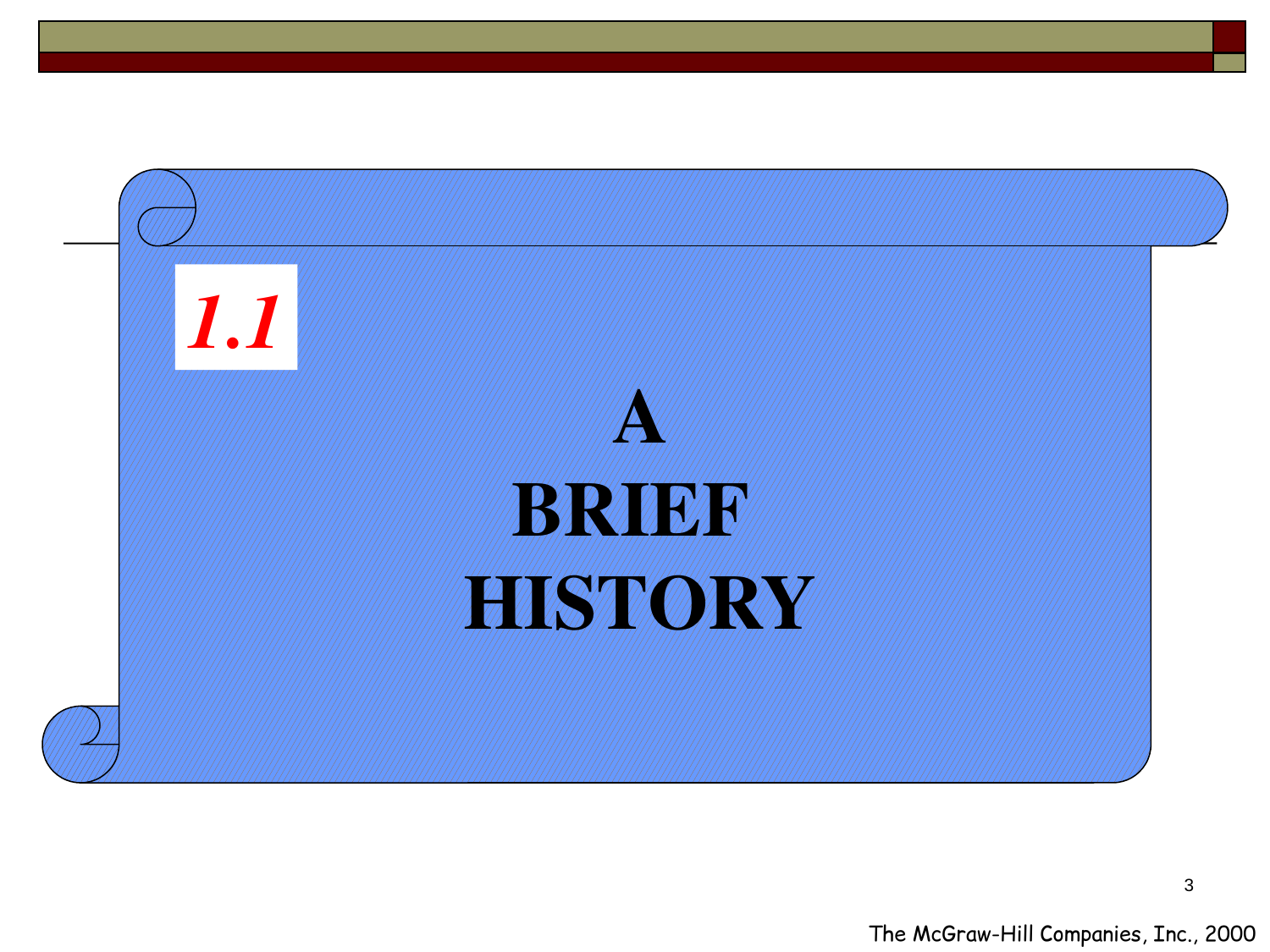

1.1
A
BRIEF
HISTORY
3
The McGraw-Hill Companies, Inc., 2000